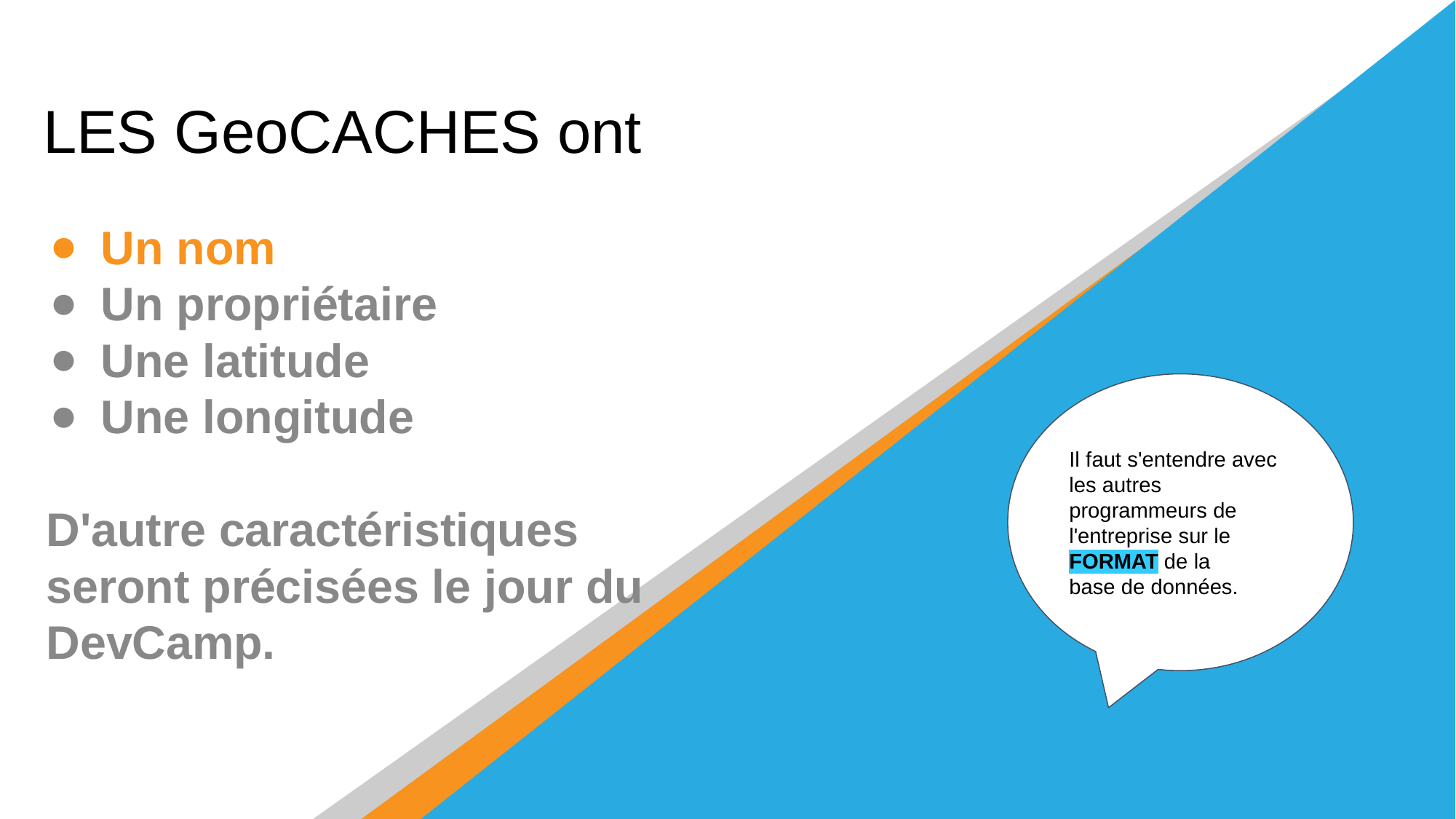

LES GeoCACHES ont
Un nom
Un propriétaire
Une latitude
Une longitude

D'autre caractéristiques seront précisées le jour du DevCamp.

Il faut s'entendre avec les autres programmeurs de l'entreprise sur le FORMAT de la
base de données.